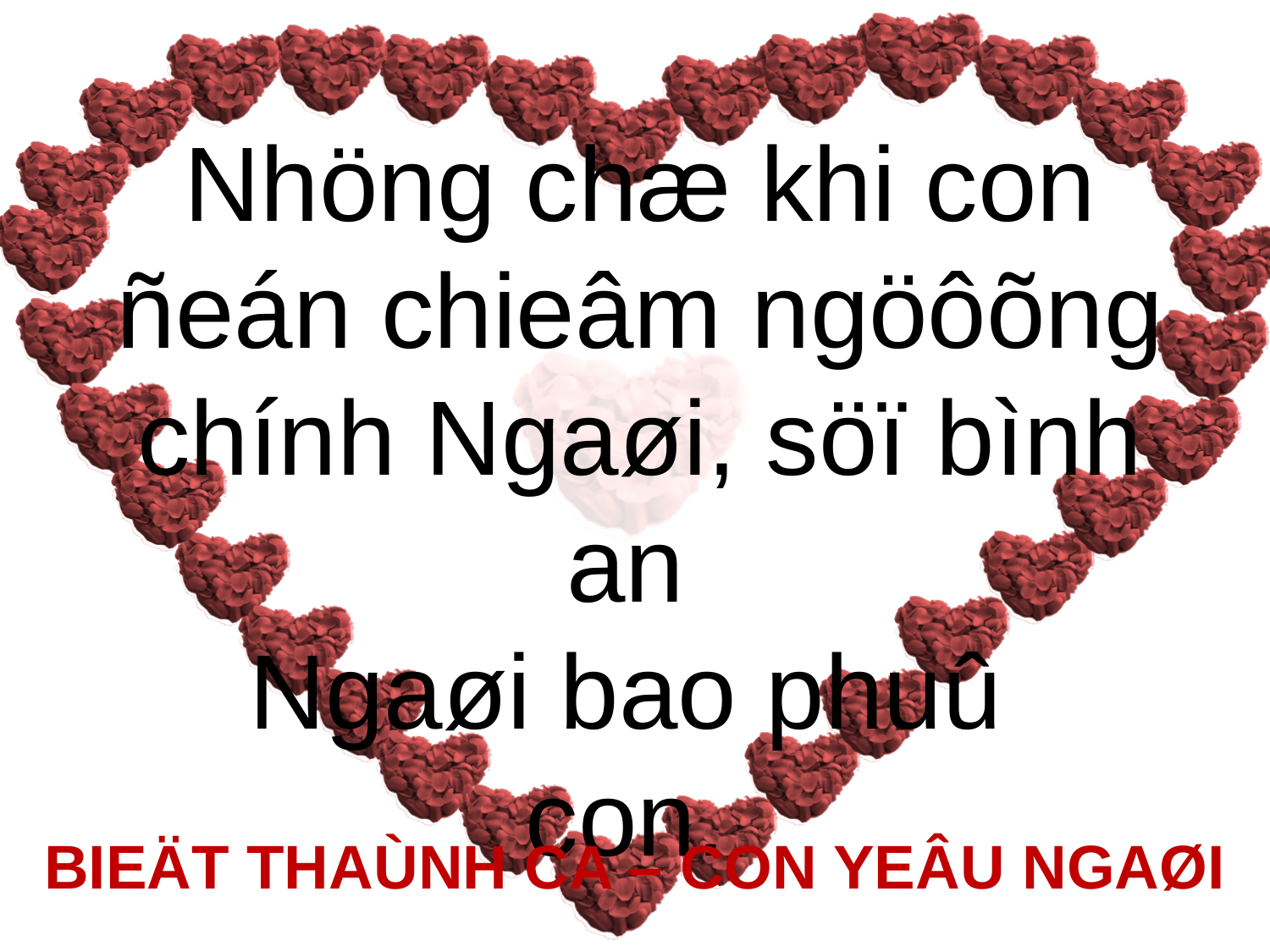

Nhöng chæ khi con ñeán chieâm ngöôõng chính Ngaøi, söï bình an
Ngaøi bao phuû
con.
BIEÄT THAÙNH CA – CON YEÂU NGAØI